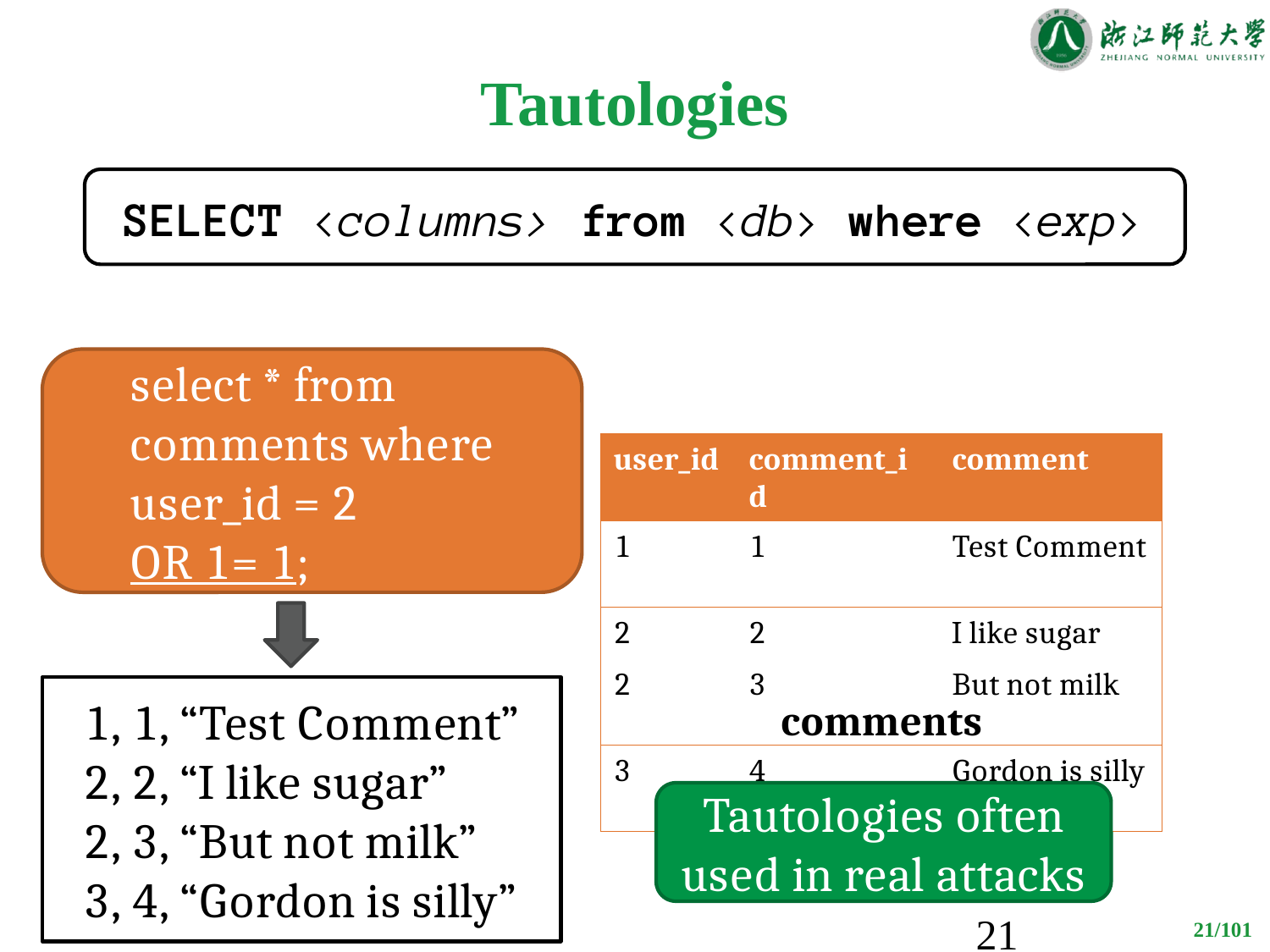

Tautologies
SELECT <columns> from <db> where <exp>
select * from comments where user_id = 2
OR 1= 1;
| user\_id | comment\_id | comment |
| --- | --- | --- |
| 1 | 1 | Test Comment |
| 2 | 2 | I like sugar |
| 2 | 3 | But not milk |
| 3 | 4 | Gordon is silly |

1, 1, “Test Comment”
2, 2, “I like sugar”
2, 3, “But not milk”
3, 4, “Gordon is silly”
comments
Tautologies often used in real attacks
21